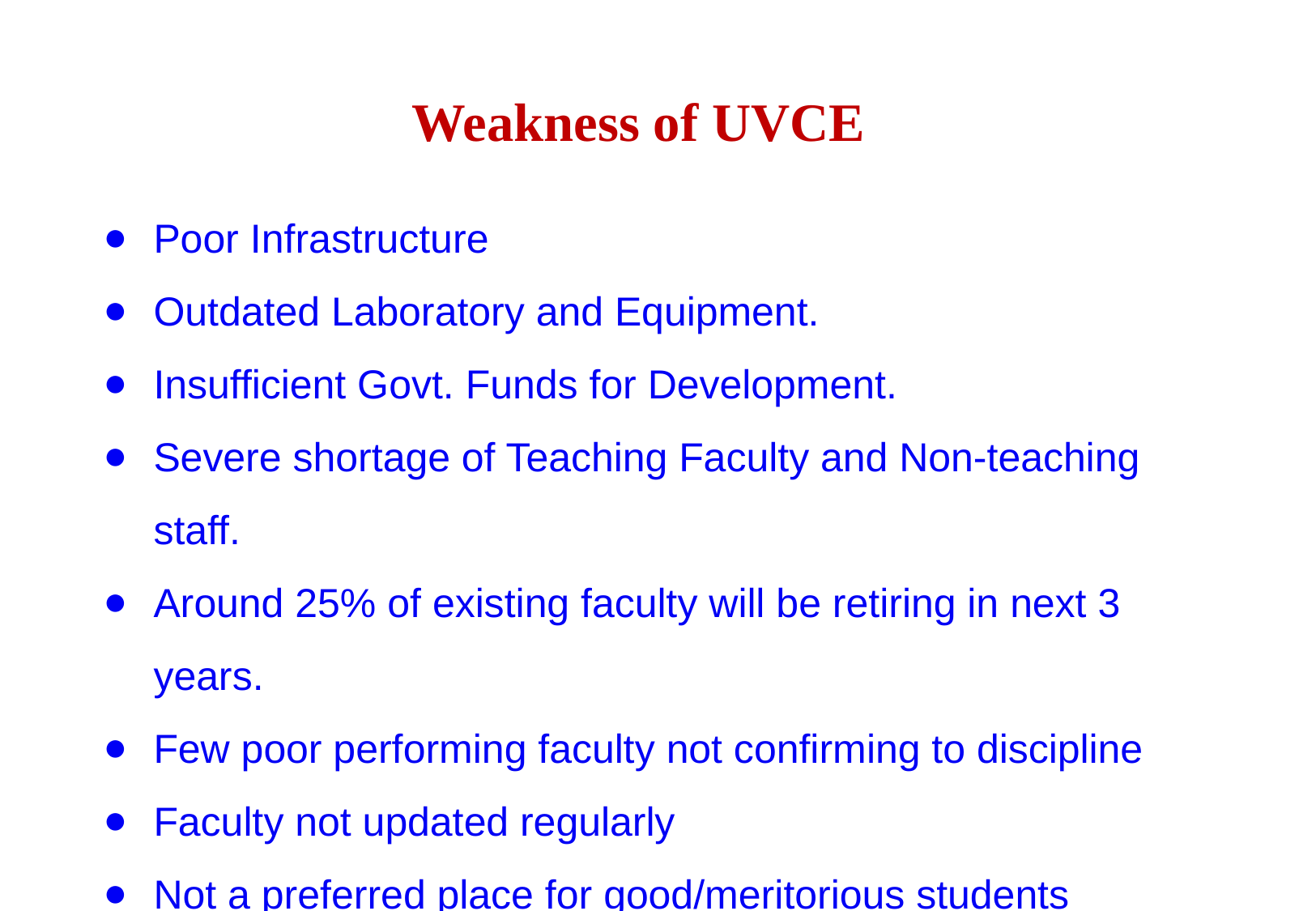

Weakness of UVCE

Poor Infrastructure
Outdated Laboratory and Equipment.
Insufficient Govt. Funds for Development.
Severe shortage of Teaching Faculty and Non-teaching staff.
Around 25% of existing faculty will be retiring in next 3 years.
Few poor performing faculty not confirming to discipline
Faculty not updated regularly
Not a preferred place for good/meritorious students